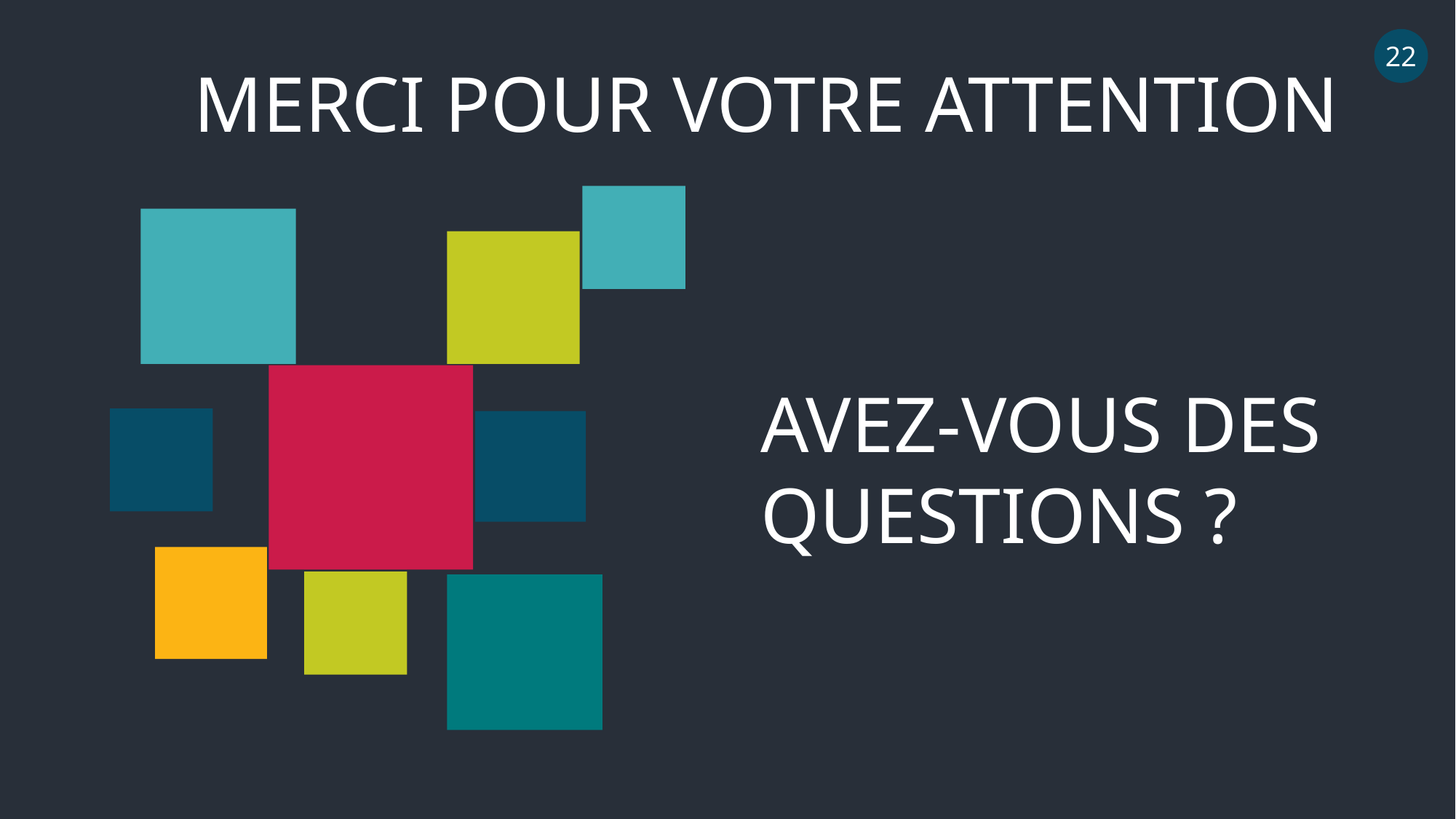

22
MERCI POUR VOTRE ATTENTION

AVEZ-VOUS DES QUESTIONS ?